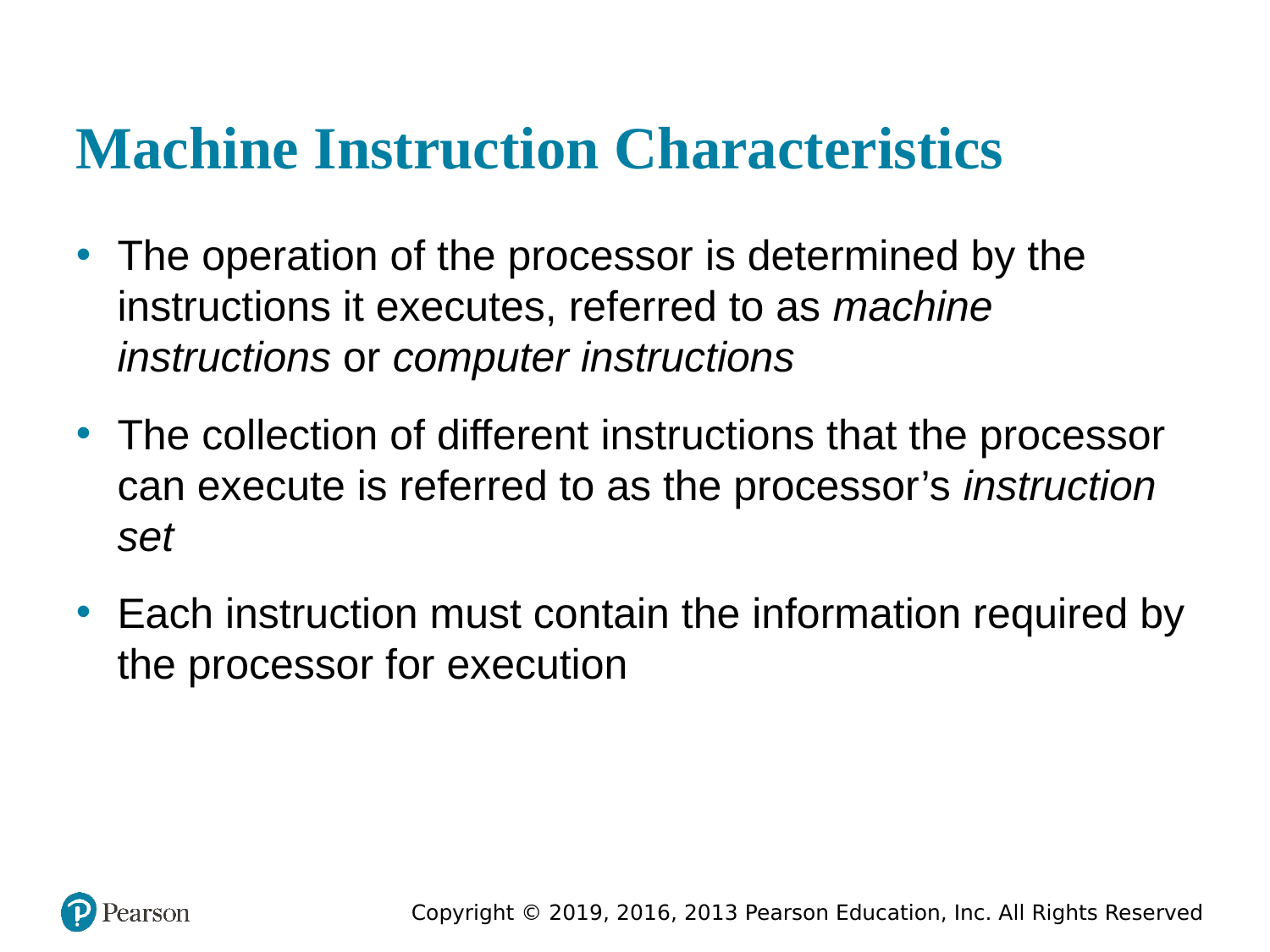

# Machine Instruction Characteristics
The operation of the processor is determined by the instructions it executes, referred to as machine instructions or computer instructions
The collection of different instructions that the processor can execute is referred to as the processor’s instruction set
Each instruction must contain the information required by the processor for execution